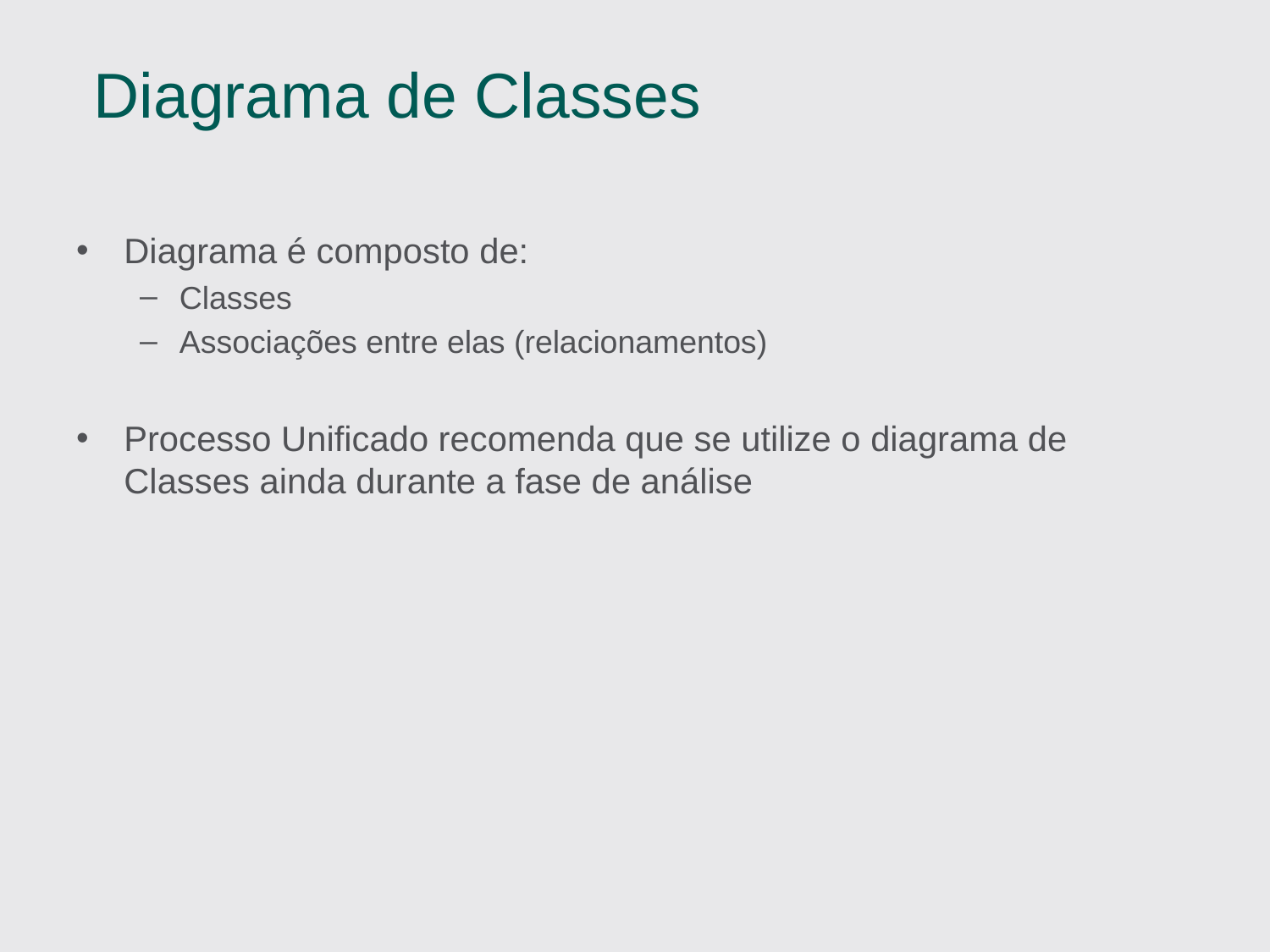

# Diagrama de Classes
Diagrama é composto de:
Classes
Associações entre elas (relacionamentos)

Processo Unificado recomenda que se utilize o diagrama de Classes ainda durante a fase de análise